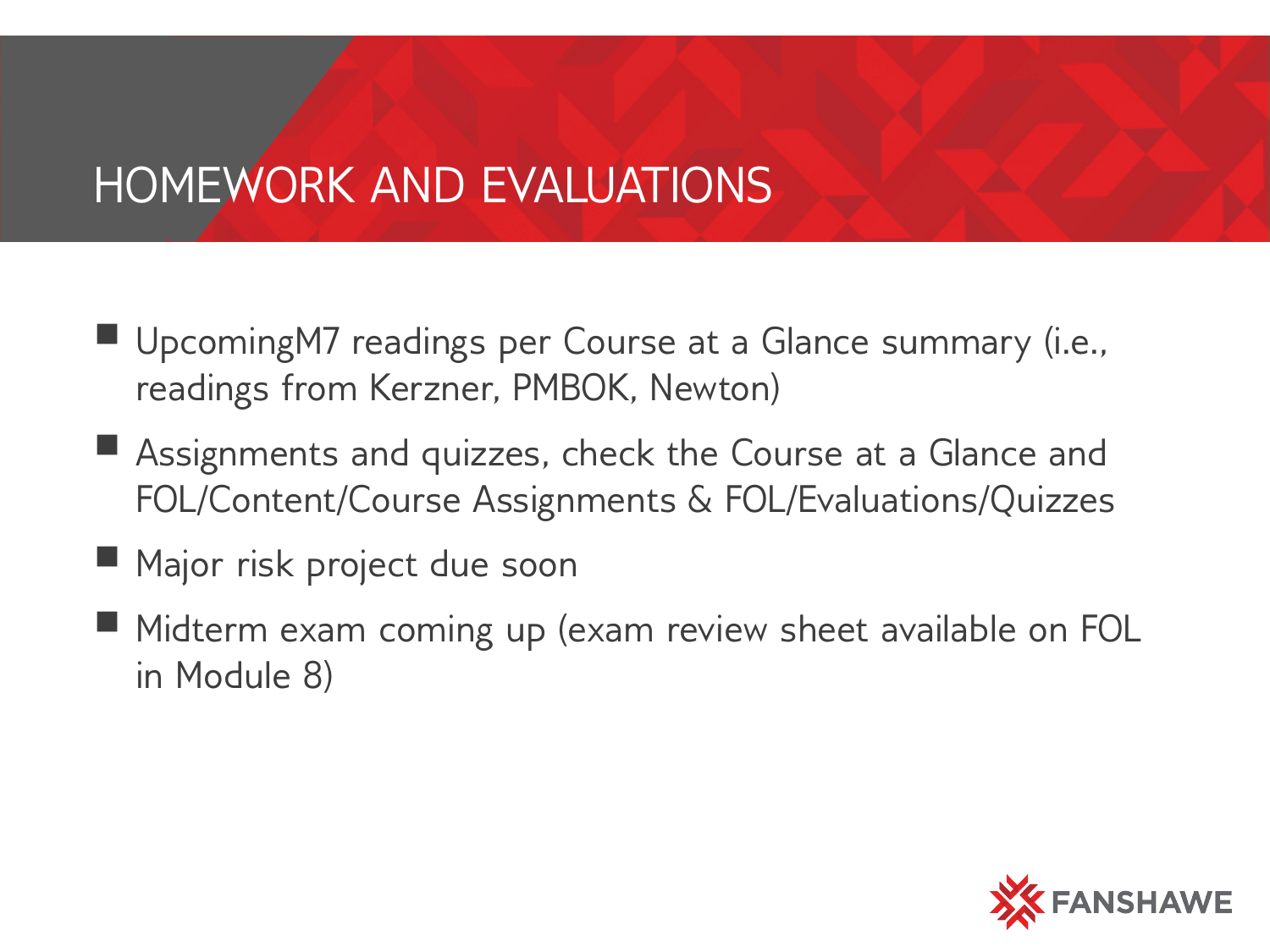

# Homework and evaluations
UpcomingM7 readings per Course at a Glance summary (i.e., readings from Kerzner, PMBOK, Newton)
Assignments and quizzes, check the Course at a Glance and  FOL/Content/Course Assignments & FOL/Evaluations/Quizzes
Major risk project due soon
Midterm exam coming up (exam review sheet available on FOL in Module 8)